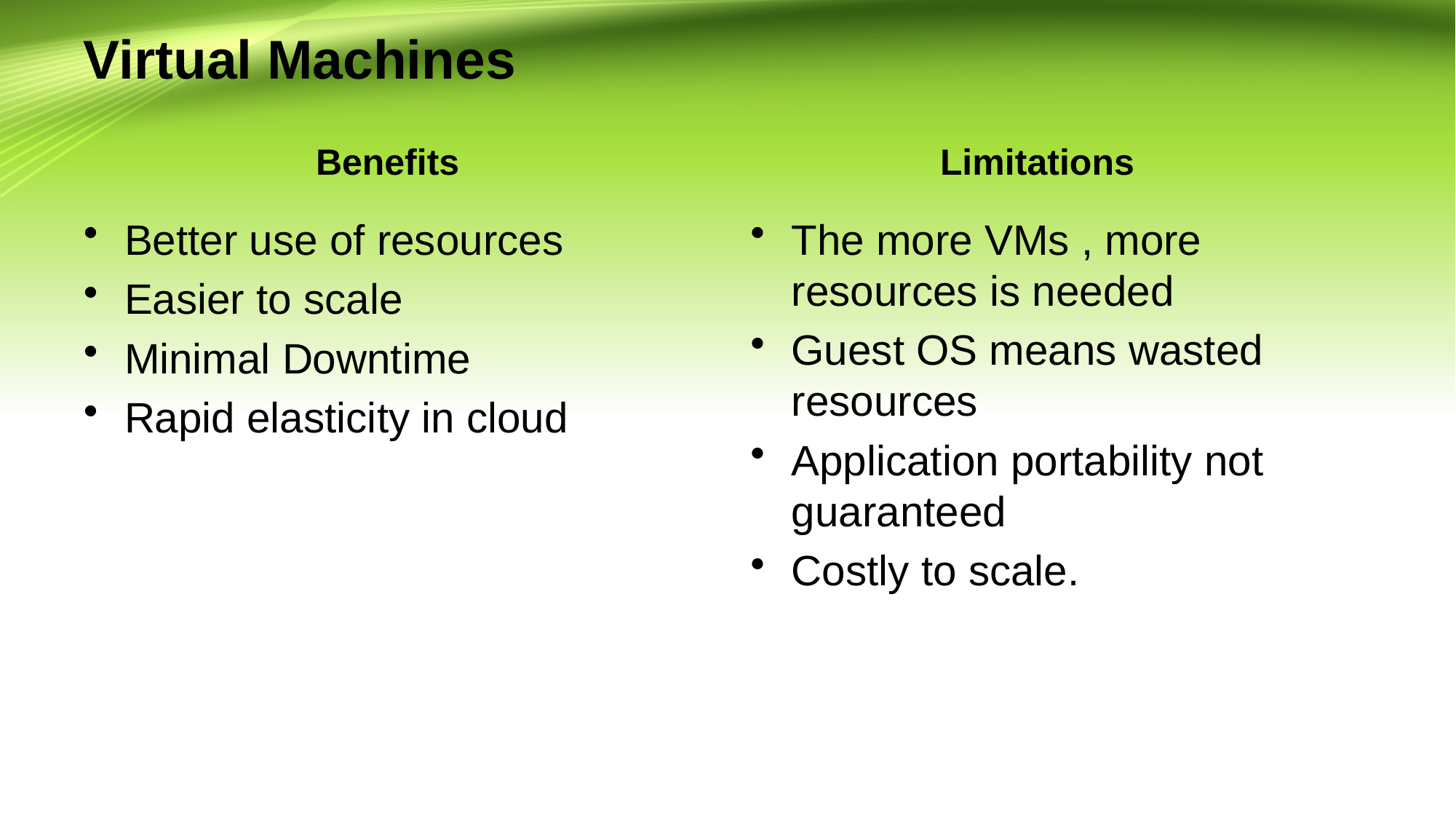

# Virtual Machines
Benefits
Limitations
Better use of resources
Easier to scale
Minimal Downtime
Rapid elasticity in cloud

The more VMs , more resources is needed
Guest OS means wasted resources
Application portability not guaranteed
Costly to scale.